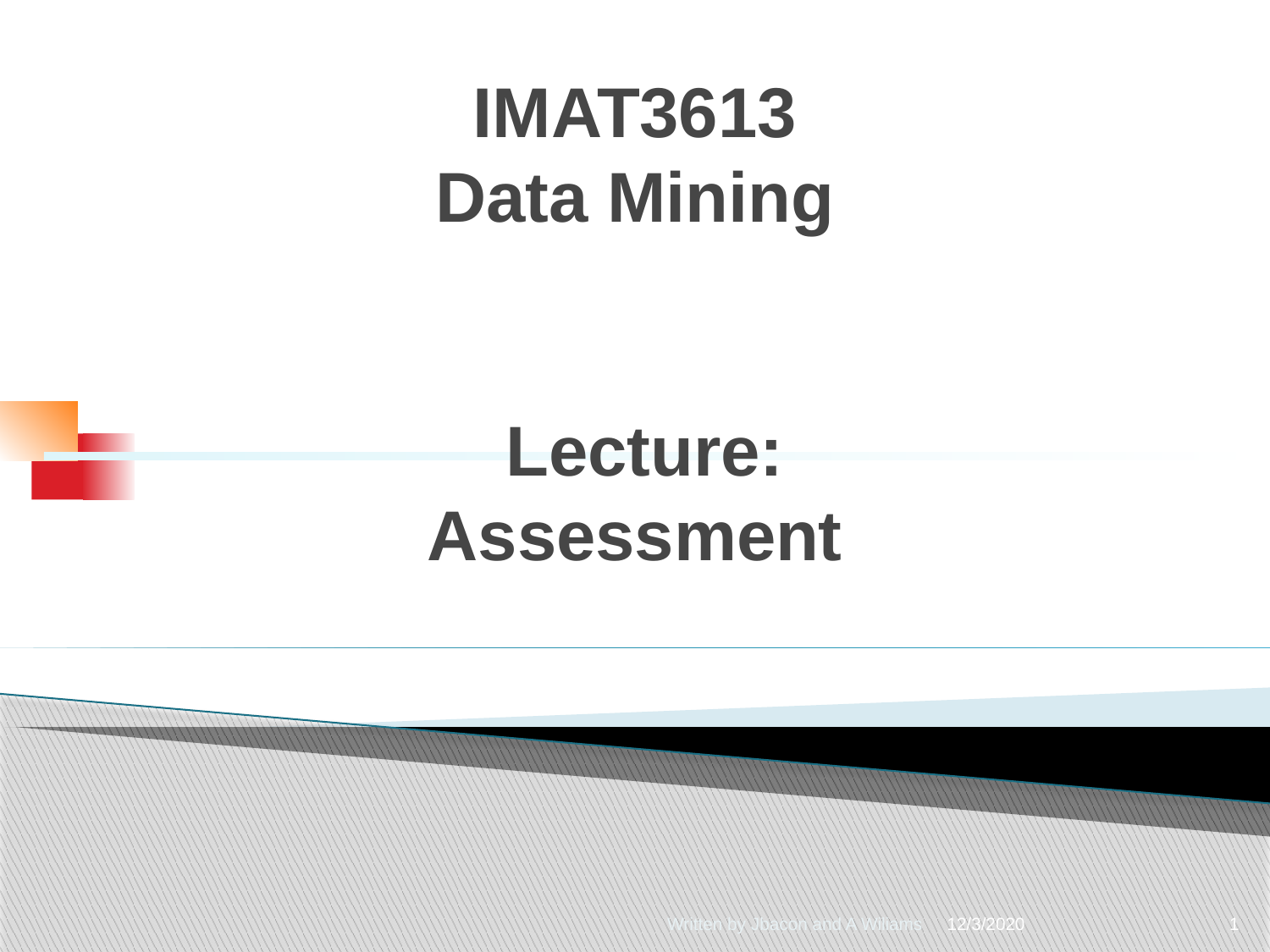

# IMAT3613 Data Mining Lecture: Assessment
Written by Jbacon and A Wiliams
12/3/2020
1